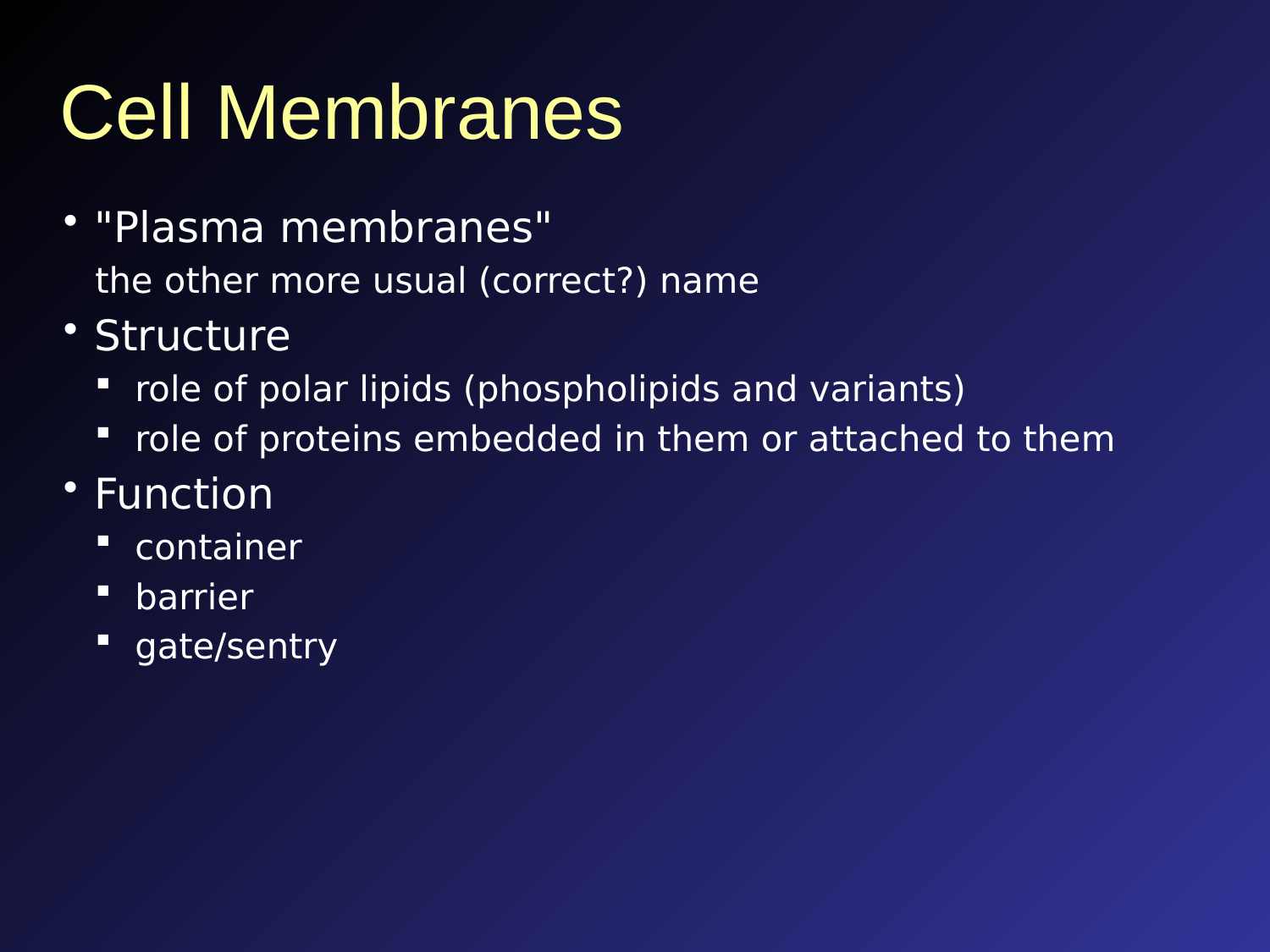

# Cell Membranes
"Plasma membranes"
the other more usual (correct?) name
Structure
role of polar lipids (phospholipids and variants)
role of proteins embedded in them or attached to them
Function
container
barrier
gate/sentry